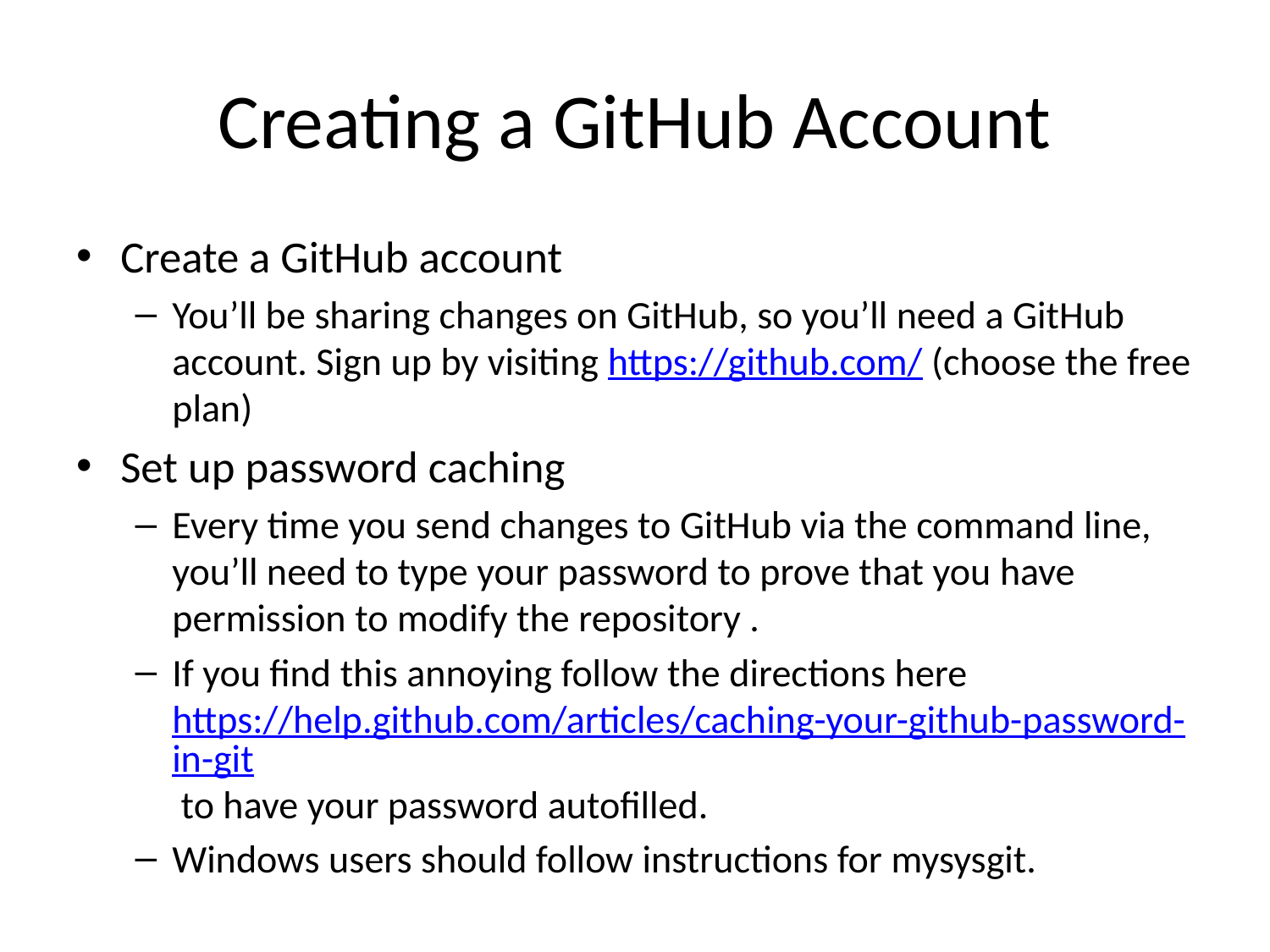

# Creating a GitHub Account
Create a GitHub account
You’ll be sharing changes on GitHub, so you’ll need a GitHub account. Sign up by visiting https://github.com/ (choose the free plan)
Set up password caching
Every time you send changes to GitHub via the command line, you’ll need to type your password to prove that you have permission to modify the repository .
If you find this annoying follow the directions here https://help.github.com/articles/caching-your-github-password-in-git to have your password autofilled.
Windows users should follow instructions for mysysgit.